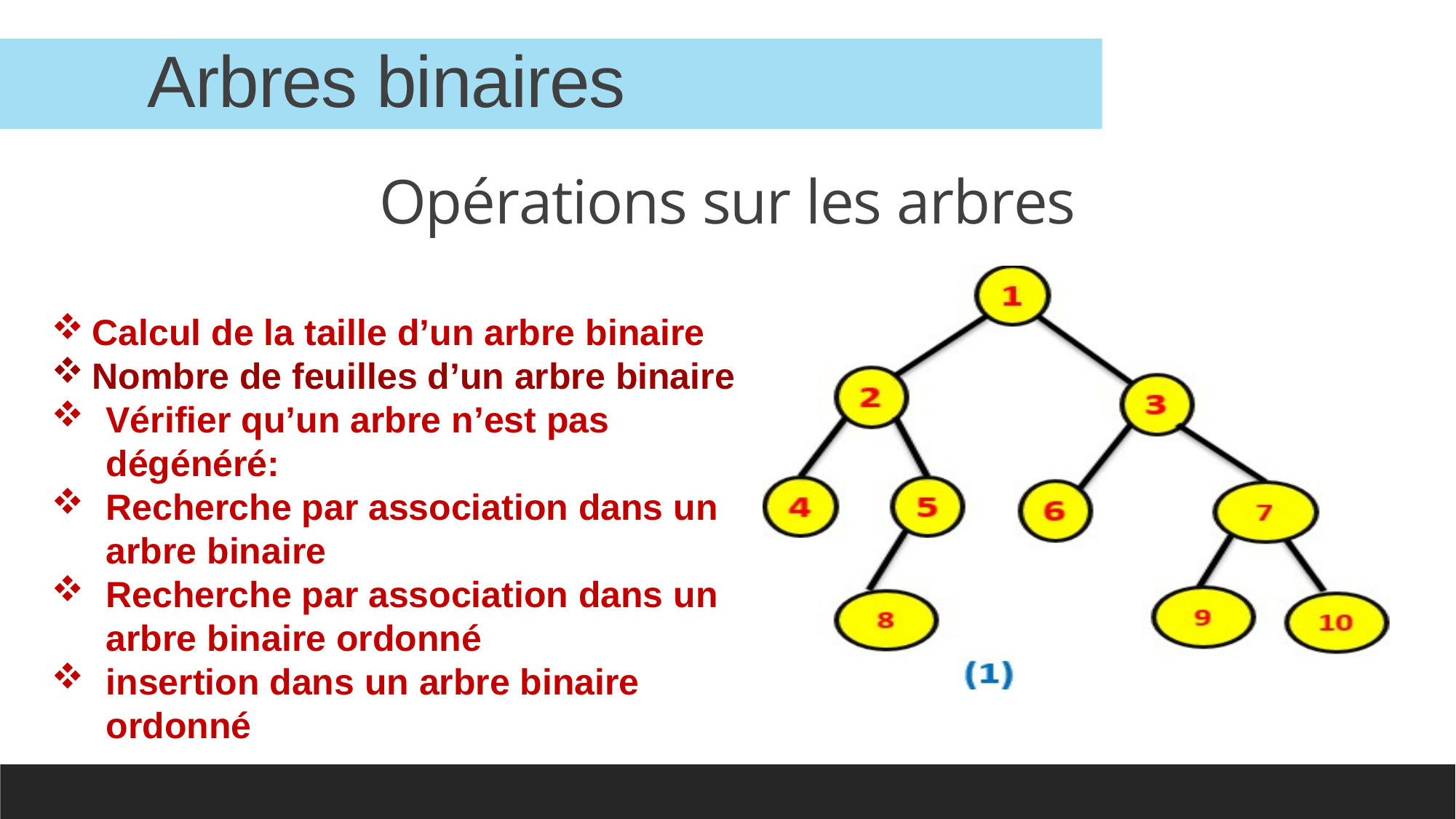

Arbres binaires
Opérations sur les arbres

Calcul de la taille d’un arbre binaire
Nombre de feuilles d’un arbre binaire
Vérifier qu’un arbre n’est pas dégénéré:
Recherche par association dans un arbre binaire
Recherche par association dans un arbre binaire ordonné
insertion dans un arbre binaire ordonné